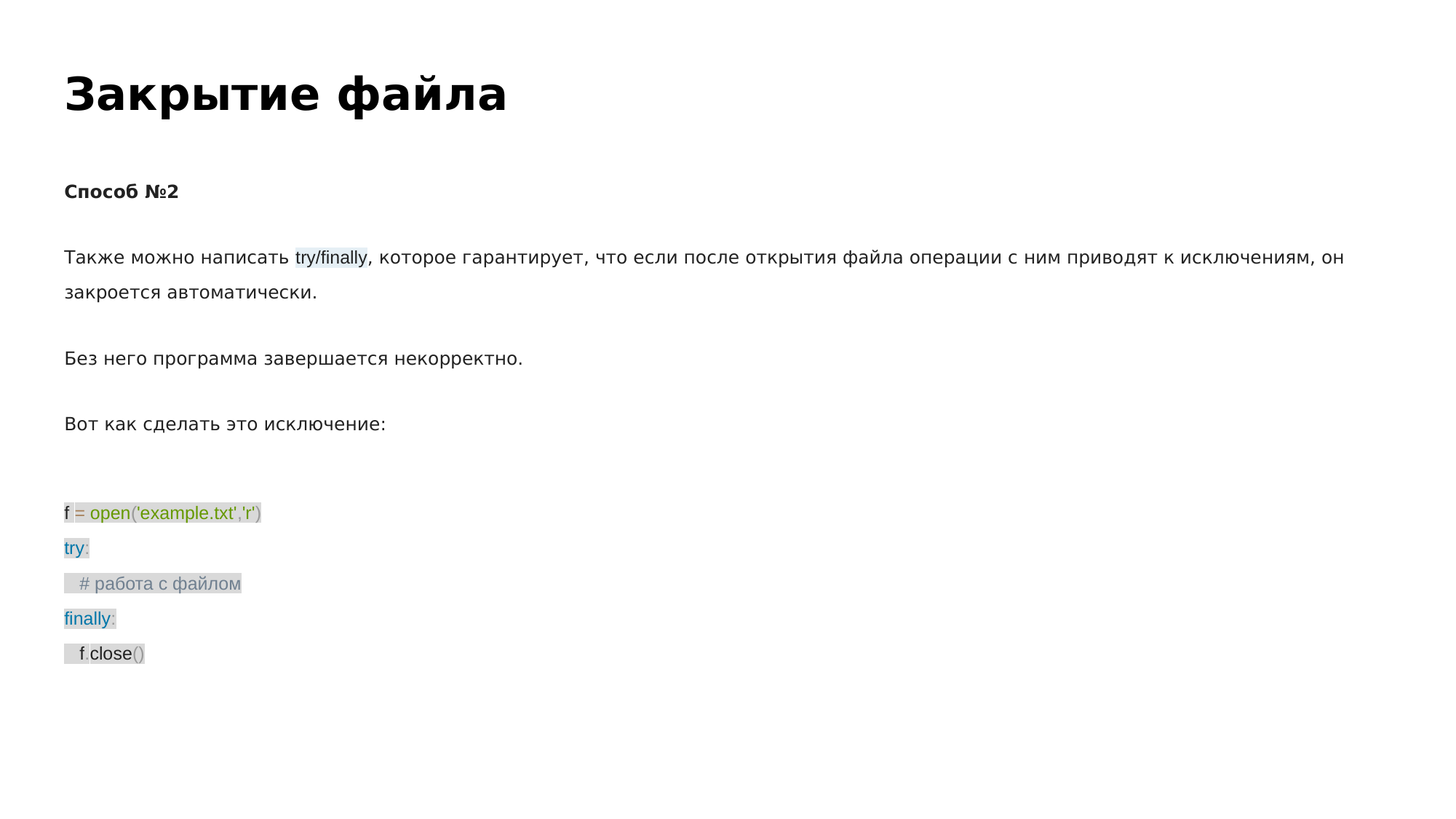

# Закрытие файла
Способ №2
Также можно написать try/finally, которое гарантирует, что если после открытия файла операции с ним приводят к исключениям, он закроется автоматически.
Без него программа завершается некорректно.
Вот как сделать это исключение:

f = open('example.txt','r')
try:
   # работа с файлом
finally:
   f.close()